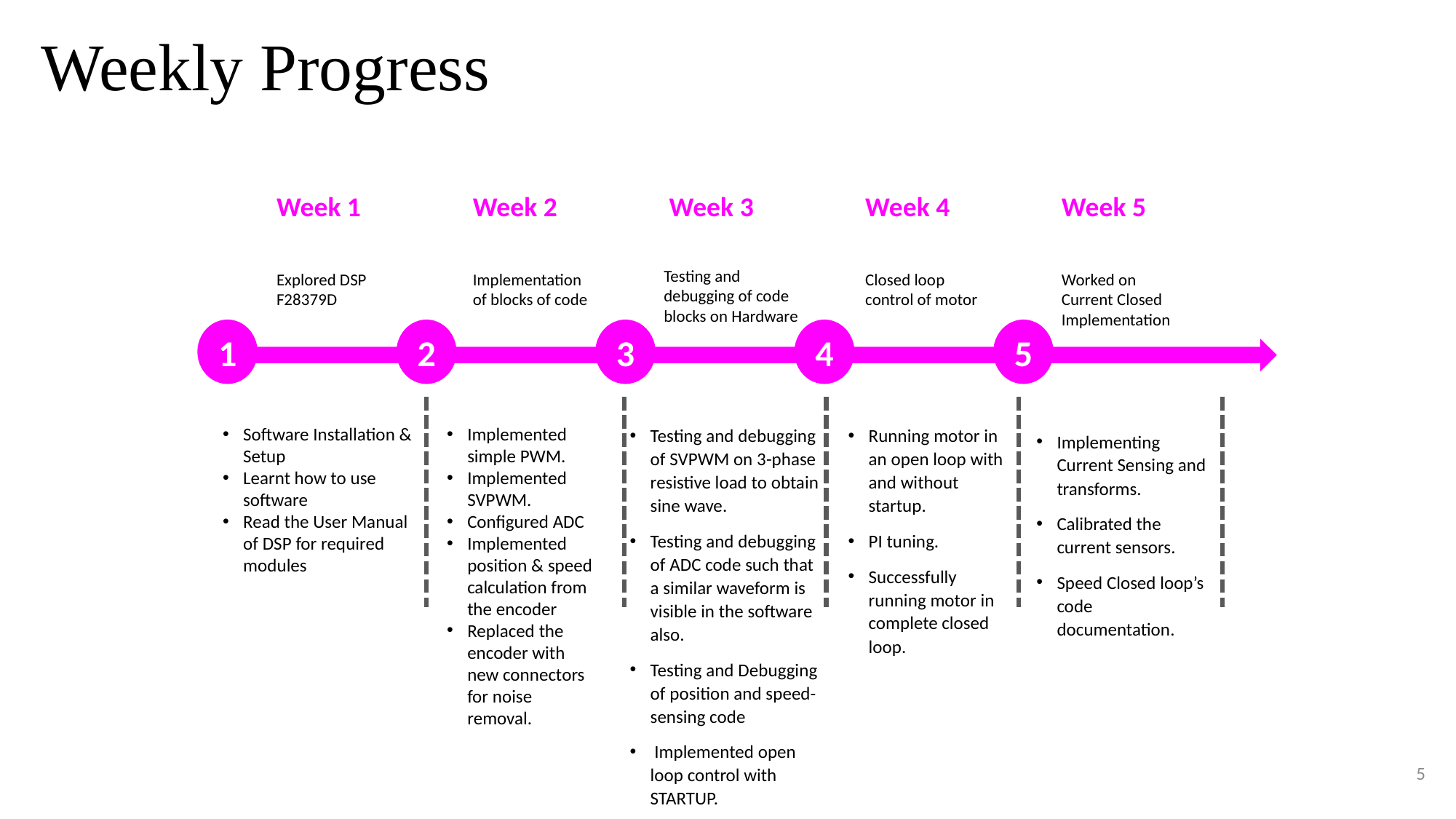

Weekly Progress
Week 1
Week 2
Week 3
Week 4
Week 5
Testing and debugging of code blocks on Hardware
Explored DSP F28379D
Implementation of blocks of code
Closed loop control of motor
Worked on Current Closed Implementation
1
2
3
4
5

Testing and debugging of SVPWM on 3-phase resistive load to obtain sine wave.
Testing and debugging of ADC code such that a similar waveform is visible in the software also.
Testing and Debugging of position and speed-sensing code
 Implemented open loop control with STARTUP.

Running motor in an open loop with and without startup.
PI tuning.
Successfully running motor in complete closed loop.

Software Installation & Setup
Learnt how to use software
Read the User Manual of DSP for required modules
Implemented simple PWM.
Implemented SVPWM.
Configured ADC
Implemented position & speed calculation from the encoder
Replaced the encoder with new connectors for noise removal.
Implementing Current Sensing and transforms.
Calibrated the current sensors.
Speed Closed loop’s code documentation.
5